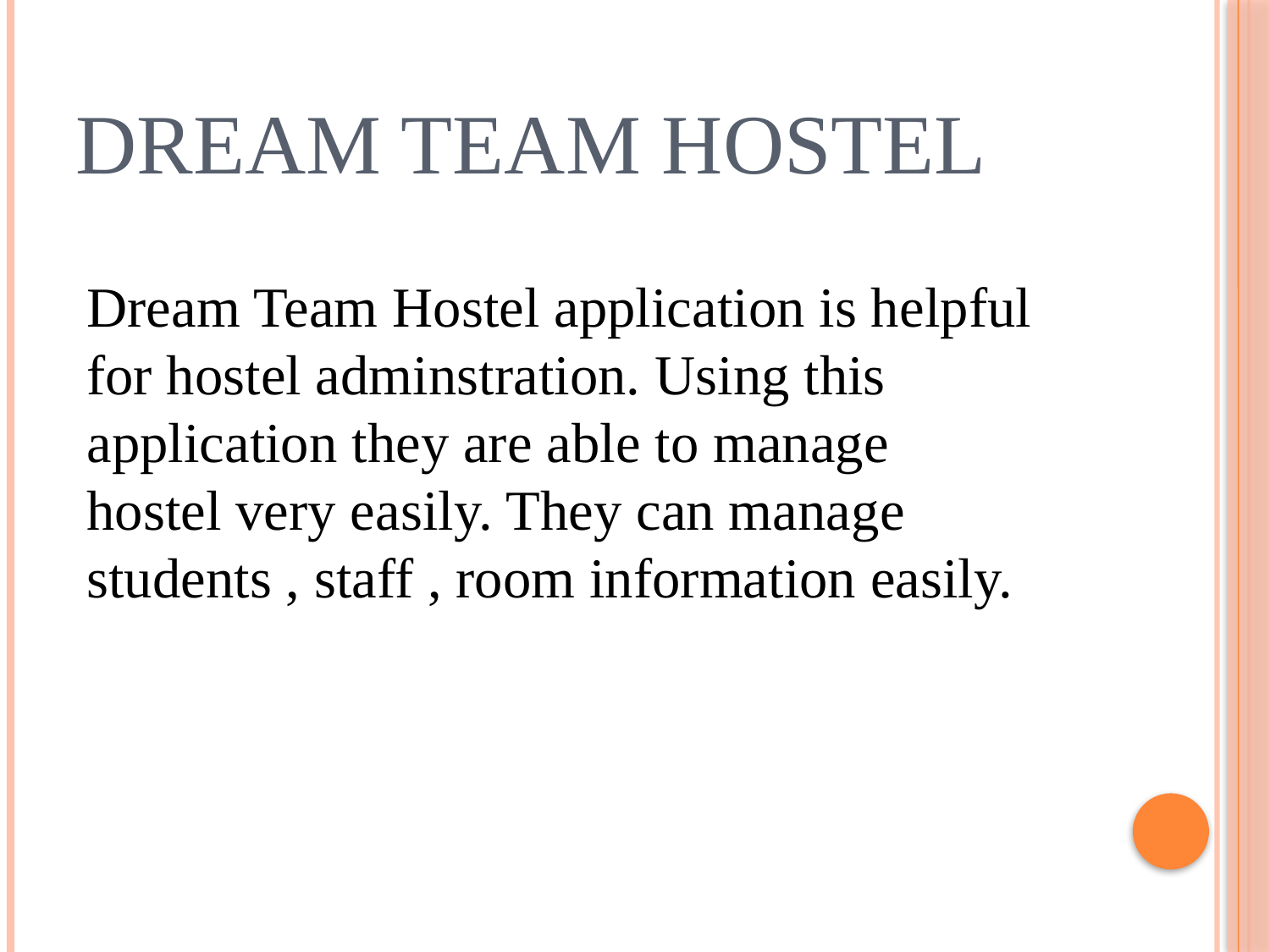

# Dream team hostel
Dream Team Hostel application is helpful for hostel adminstration. Using this application they are able to manage hostel very easily. They can manage students , staff , room information easily.